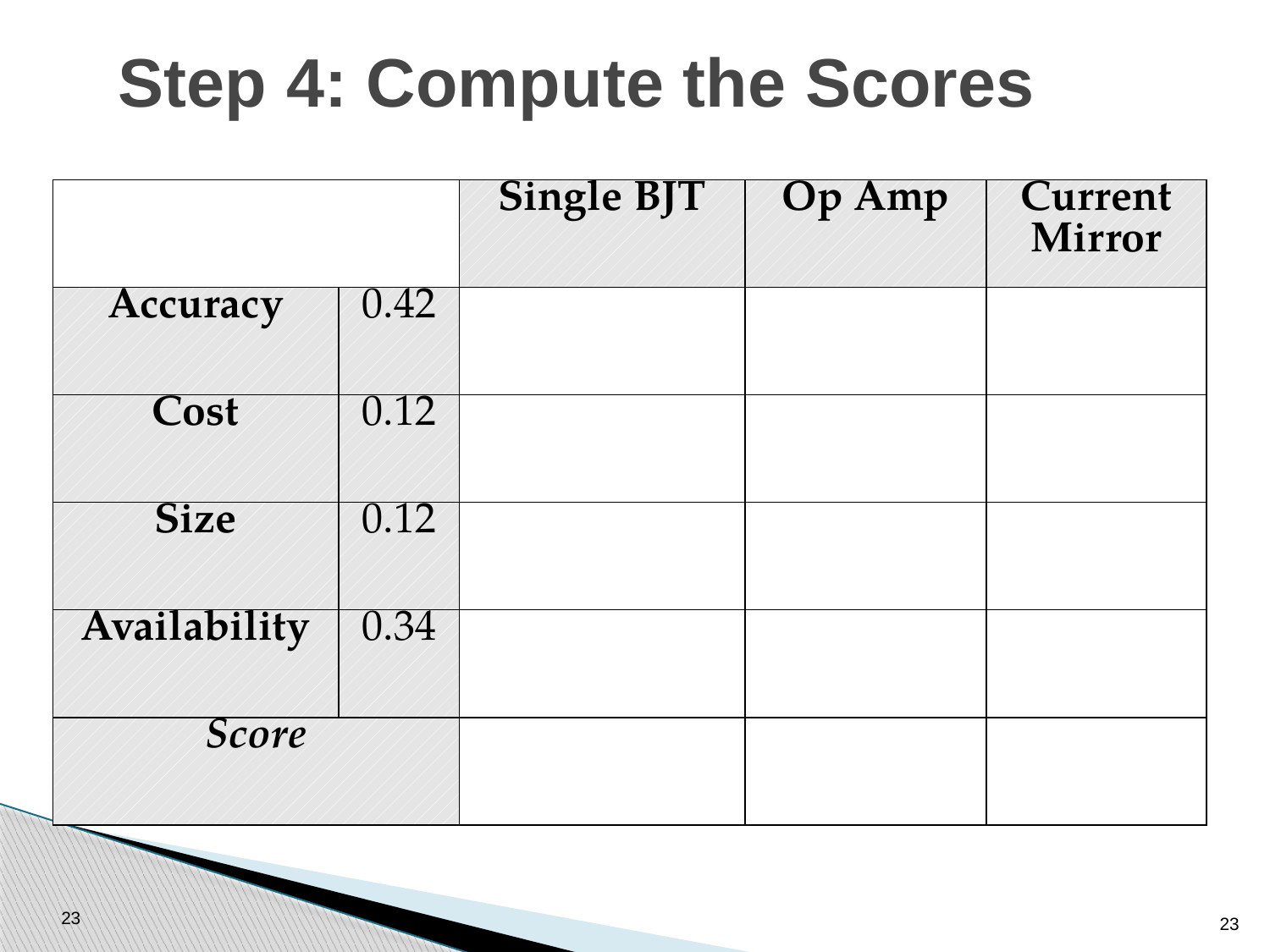

# Step 4: Compute the Scores
|  |  | Single BJT | Op Amp | Current Mirror |
| --- | --- | --- | --- | --- |
| Accuracy | 0.42 |  |  |  |
| Cost | 0.12 |  |  |  |
| Size | 0.12 |  |  |  |
| Availability | 0.34 |  |  |  |
| Score |  |  |  |  |
23
23